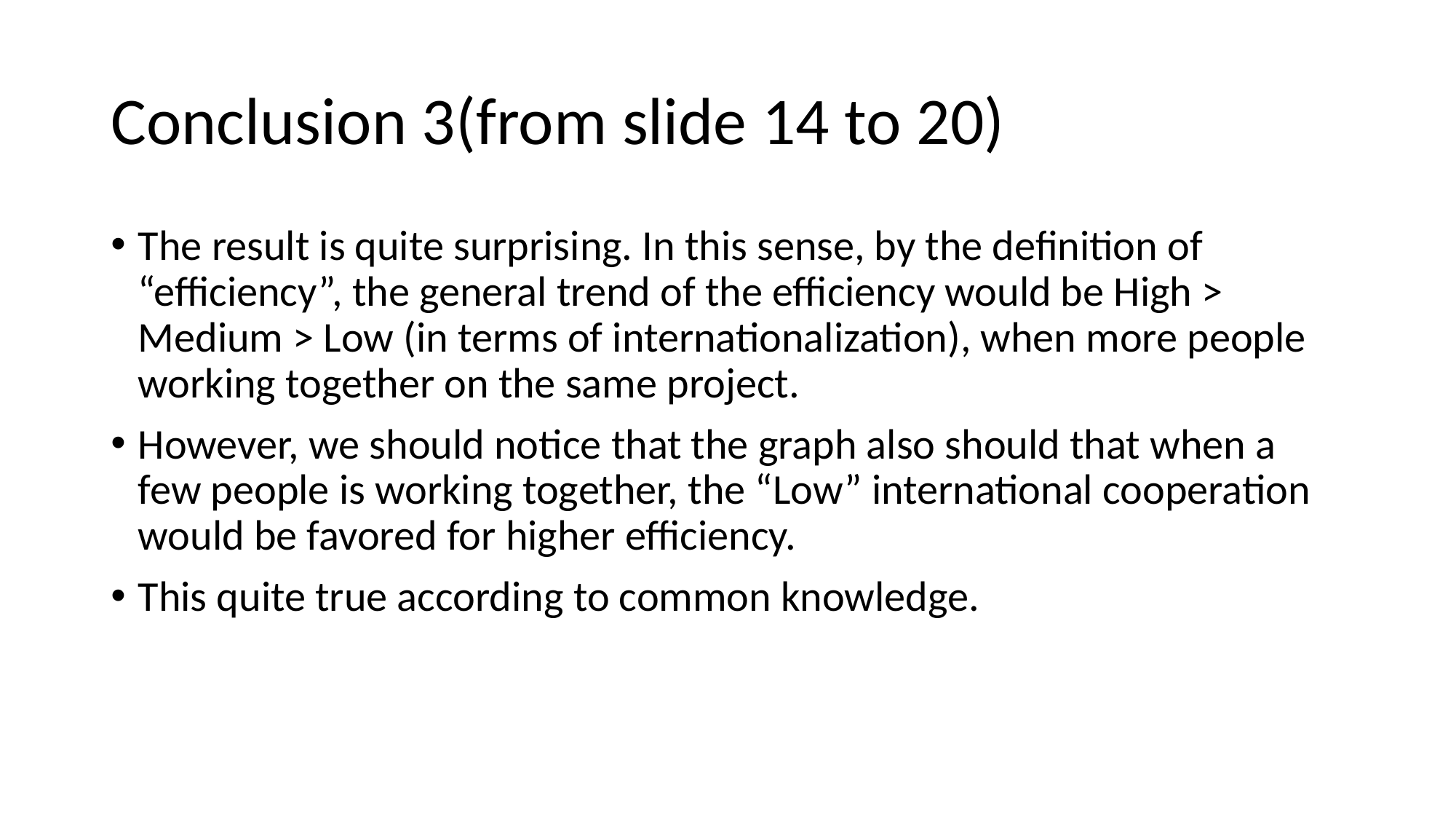

# Conclusion 3(from slide 14 to 20)
The result is quite surprising. In this sense, by the definition of “efficiency”, the general trend of the efficiency would be High > Medium > Low (in terms of internationalization), when more people working together on the same project.
However, we should notice that the graph also should that when a few people is working together, the “Low” international cooperation would be favored for higher efficiency.
This quite true according to common knowledge.